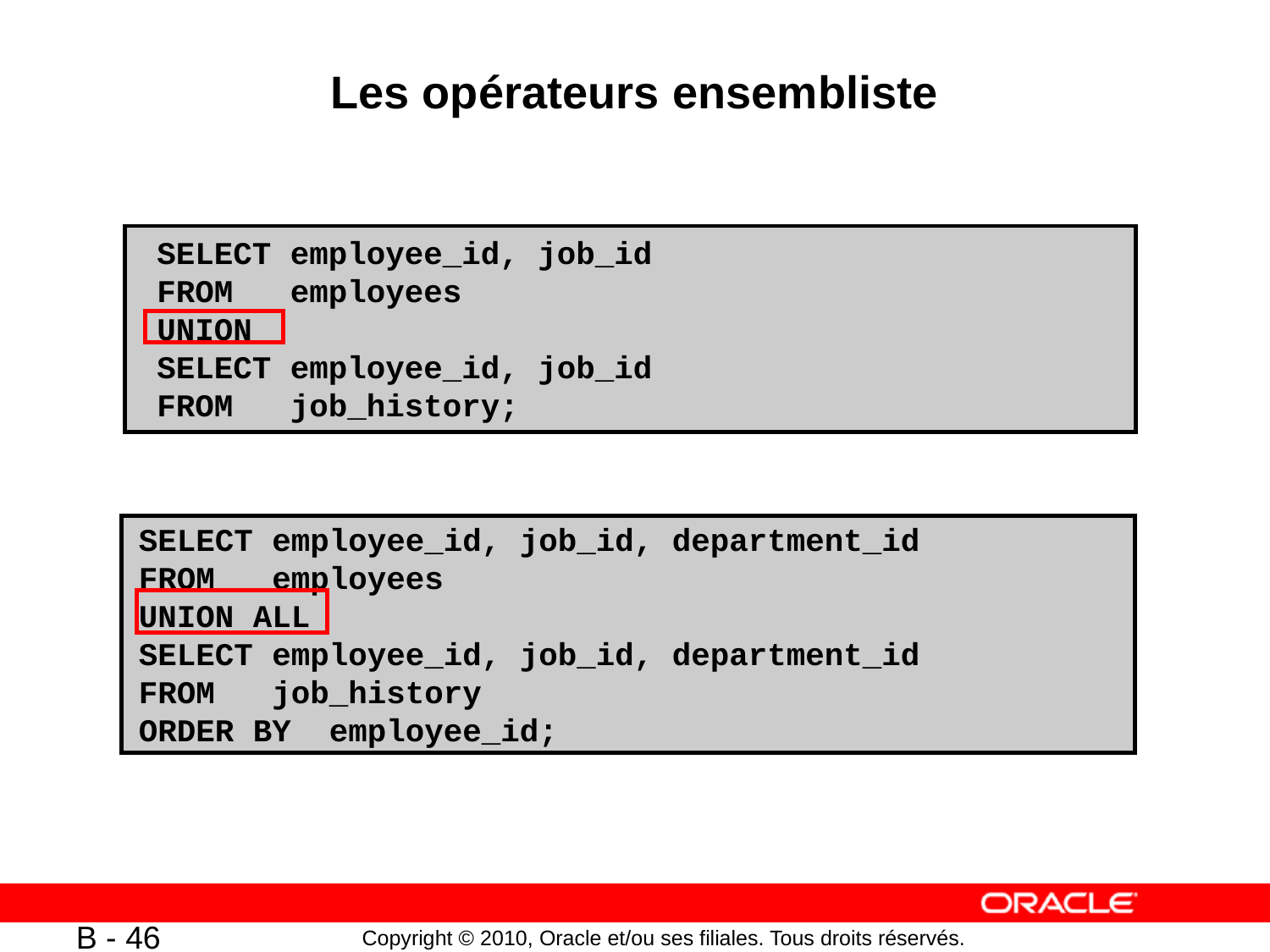

# Les opérateurs ensembliste

SELECT employee_id, job_id
FROM   employees
UNION
SELECT employee_id, job_id
FROM   job_history;

SELECT employee_id, job_id, department_id
FROM   employees
UNION ALL
SELECT employee_id, job_id, department_id
FROM   job_history
ORDER BY  employee_id;